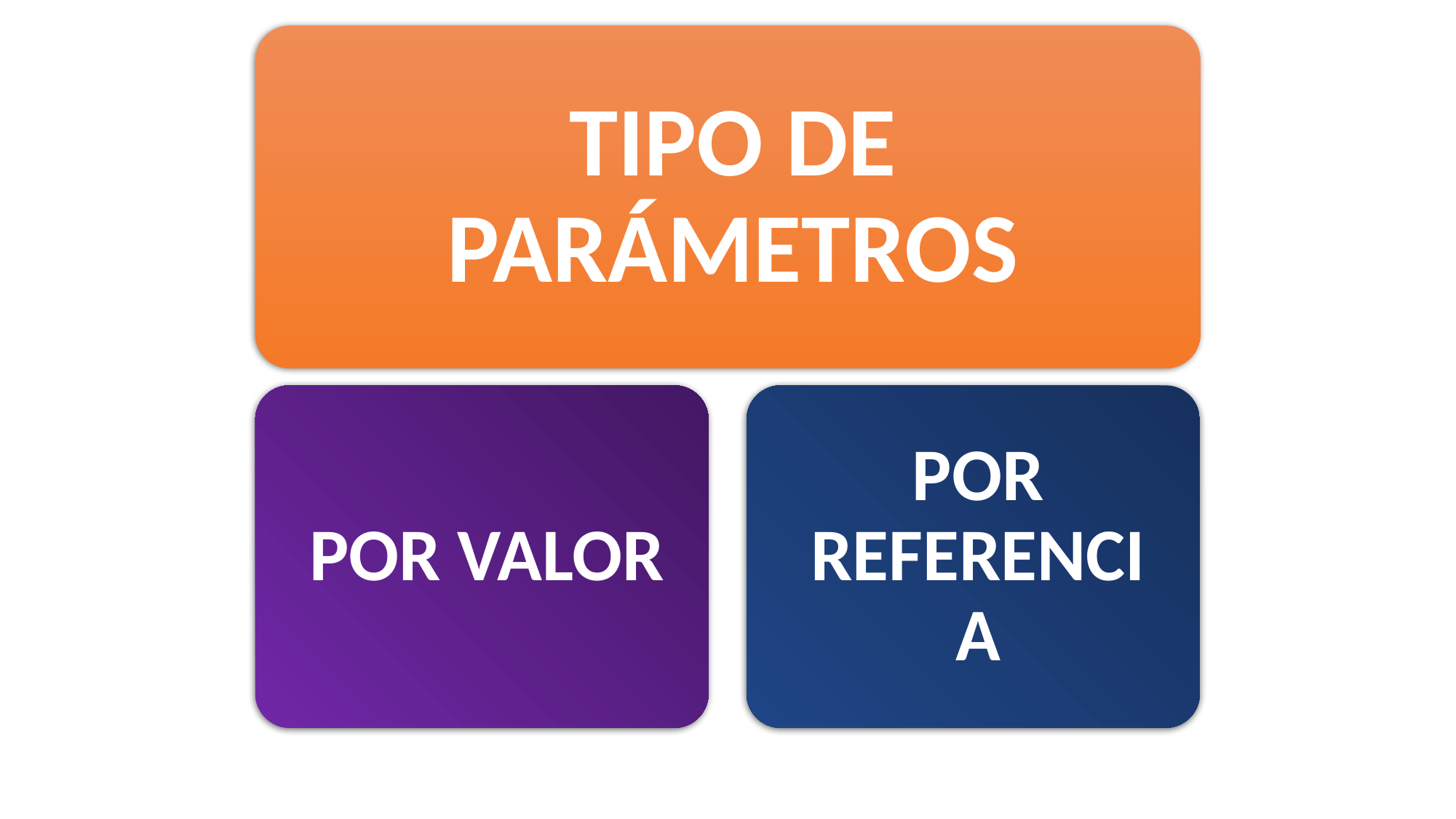

TIPO DE PARÁMETROS
POR VALOR
POR REFERENCIA